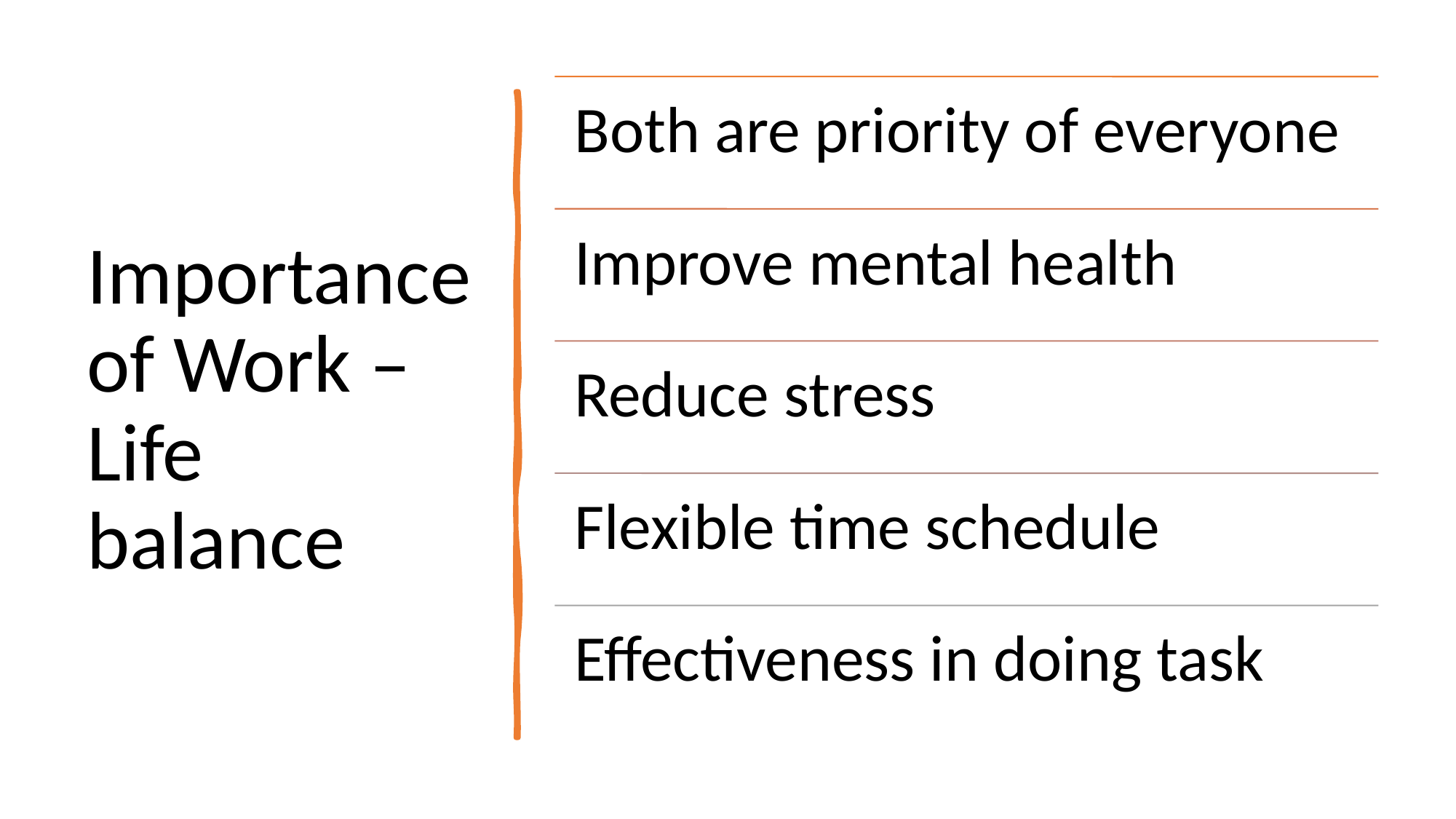

Both are priority of everyone
Improve mental health
Reduce stress
Flexible time schedule
Effectiveness in doing task
# Importance of Work – Life balance